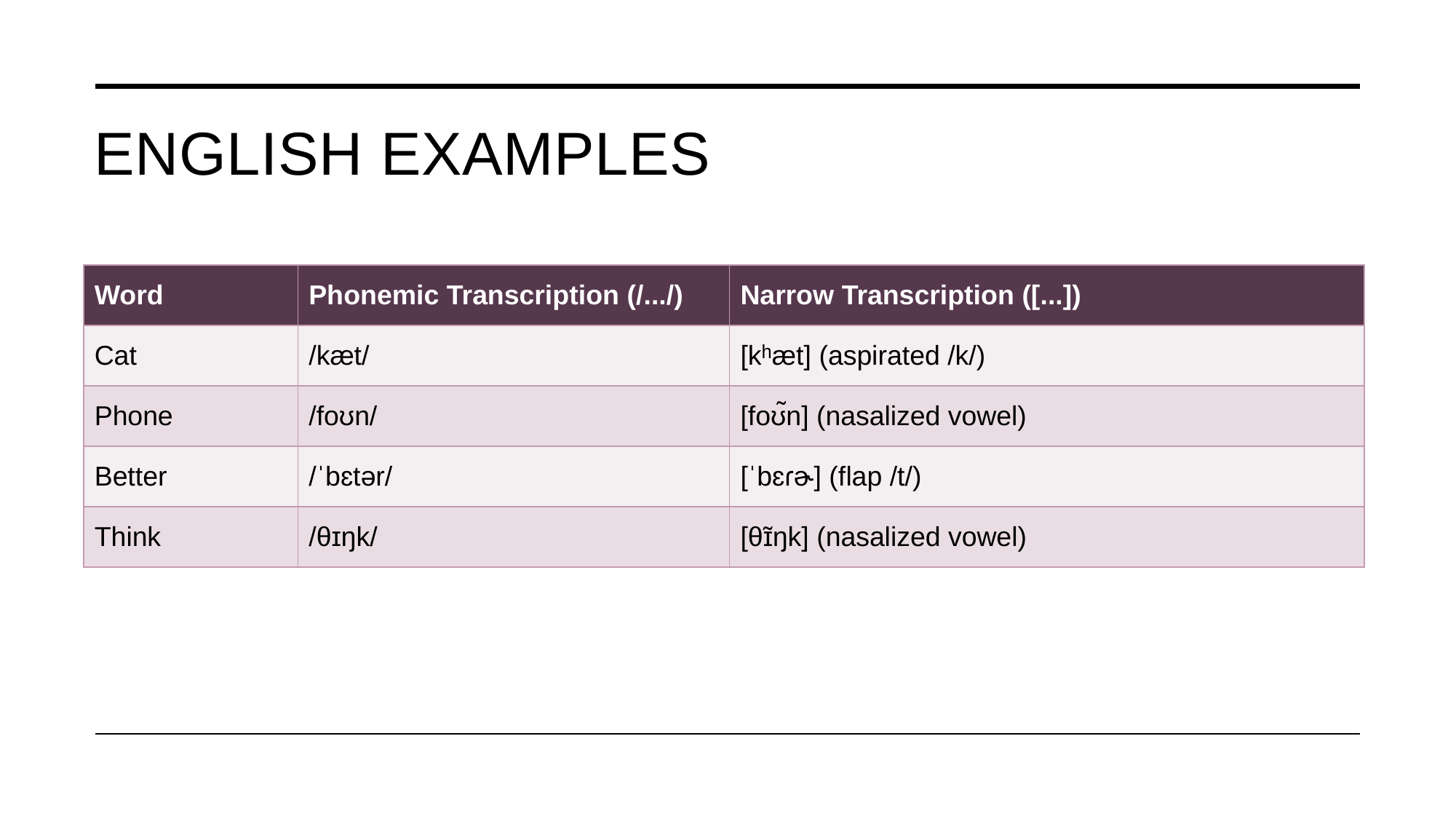

# English Examples
| Word | Phonemic Transcription (/.../) | Narrow Transcription ([...]) |
| --- | --- | --- |
| Cat | /kæt/ | [kʰæt] (aspirated /k/) |
| Phone | /foʊn/ | [foʊ̃n] (nasalized vowel) |
| Better | /ˈbɛtər/ | [ˈbɛɾɚ] (flap /t/) |
| Think | /θɪŋk/ | [θɪ̃ŋk] (nasalized vowel) |